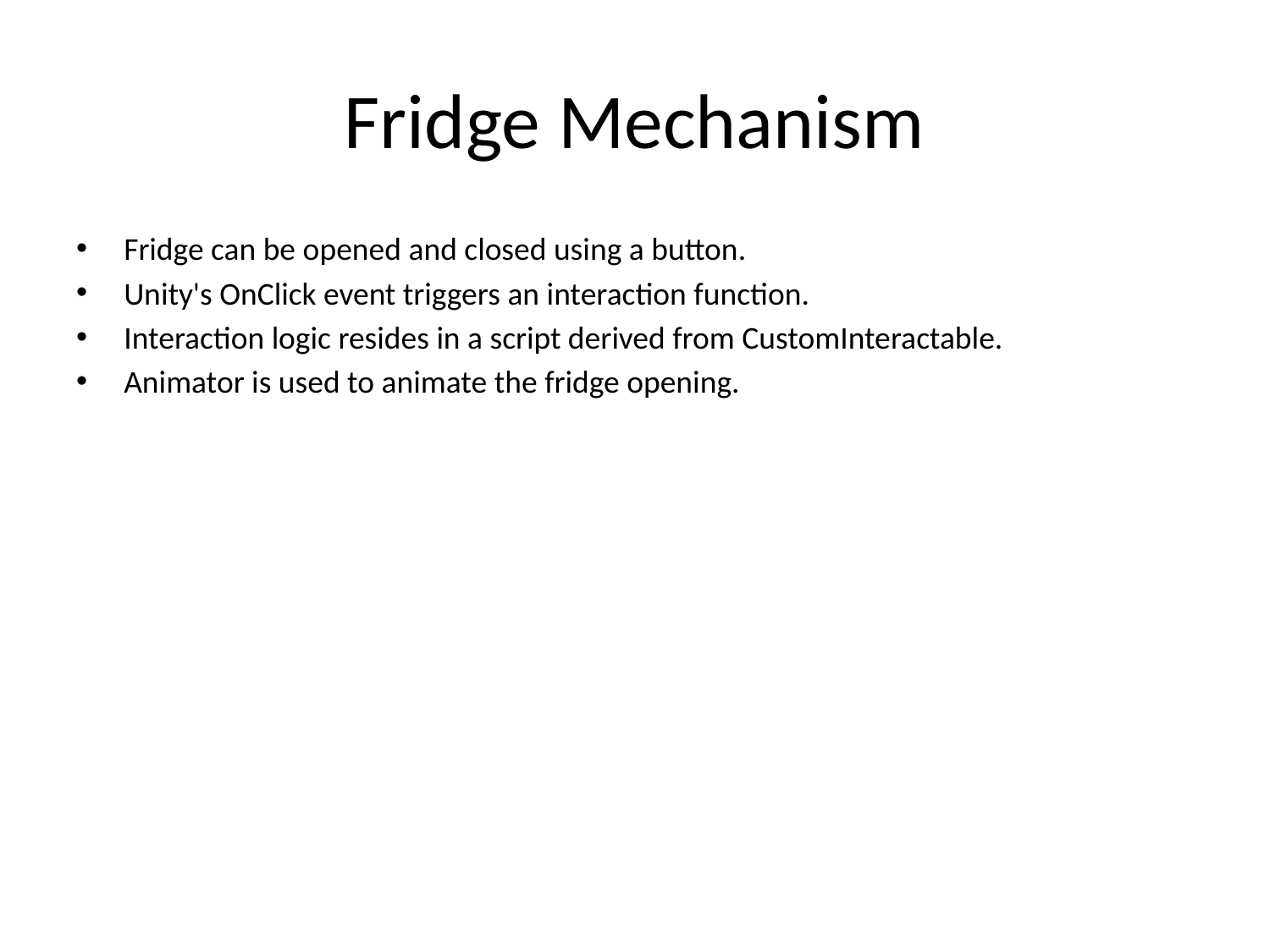

# Fridge Mechanism
Fridge can be opened and closed using a button.
Unity's OnClick event triggers an interaction function.
Interaction logic resides in a script derived from CustomInteractable.
Animator is used to animate the fridge opening.